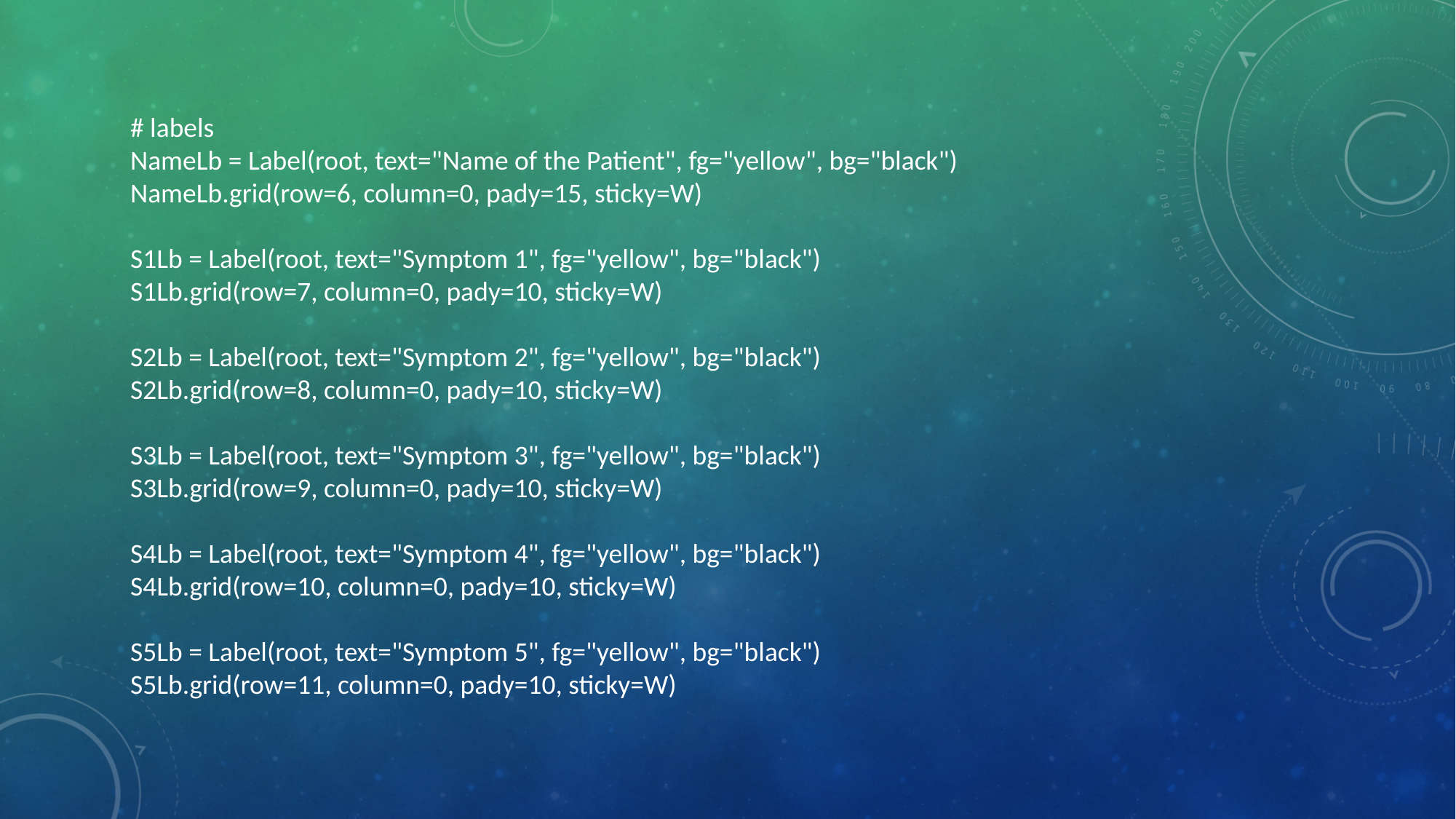

# labels
NameLb = Label(root, text="Name of the Patient", fg="yellow", bg="black")
NameLb.grid(row=6, column=0, pady=15, sticky=W)

S1Lb = Label(root, text="Symptom 1", fg="yellow", bg="black")
S1Lb.grid(row=7, column=0, pady=10, sticky=W)

S2Lb = Label(root, text="Symptom 2", fg="yellow", bg="black")
S2Lb.grid(row=8, column=0, pady=10, sticky=W)

S3Lb = Label(root, text="Symptom 3", fg="yellow", bg="black")
S3Lb.grid(row=9, column=0, pady=10, sticky=W)

S4Lb = Label(root, text="Symptom 4", fg="yellow", bg="black")
S4Lb.grid(row=10, column=0, pady=10, sticky=W)

S5Lb = Label(root, text="Symptom 5", fg="yellow", bg="black")
S5Lb.grid(row=11, column=0, pady=10, sticky=W)